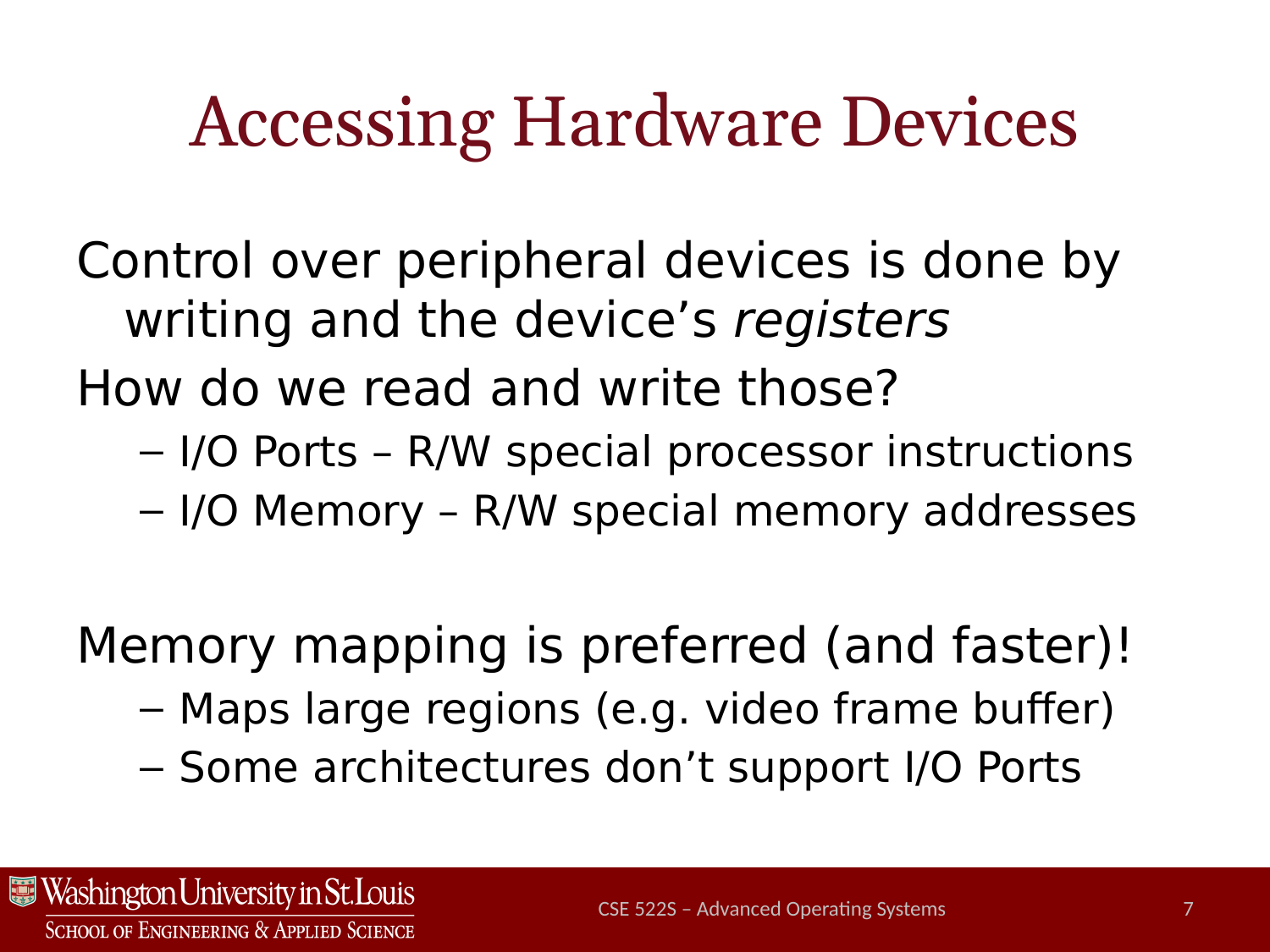

# Accessing Hardware Devices
Control over peripheral devices is done by writing and the device’s registers
How do we read and write those?
I/O Ports – R/W special processor instructions
I/O Memory – R/W special memory addresses

Memory mapping is preferred (and faster)!
Maps large regions (e.g. video frame buffer)
Some architectures don’t support I/O Ports
CSE 522S – Advanced Operating Systems
7